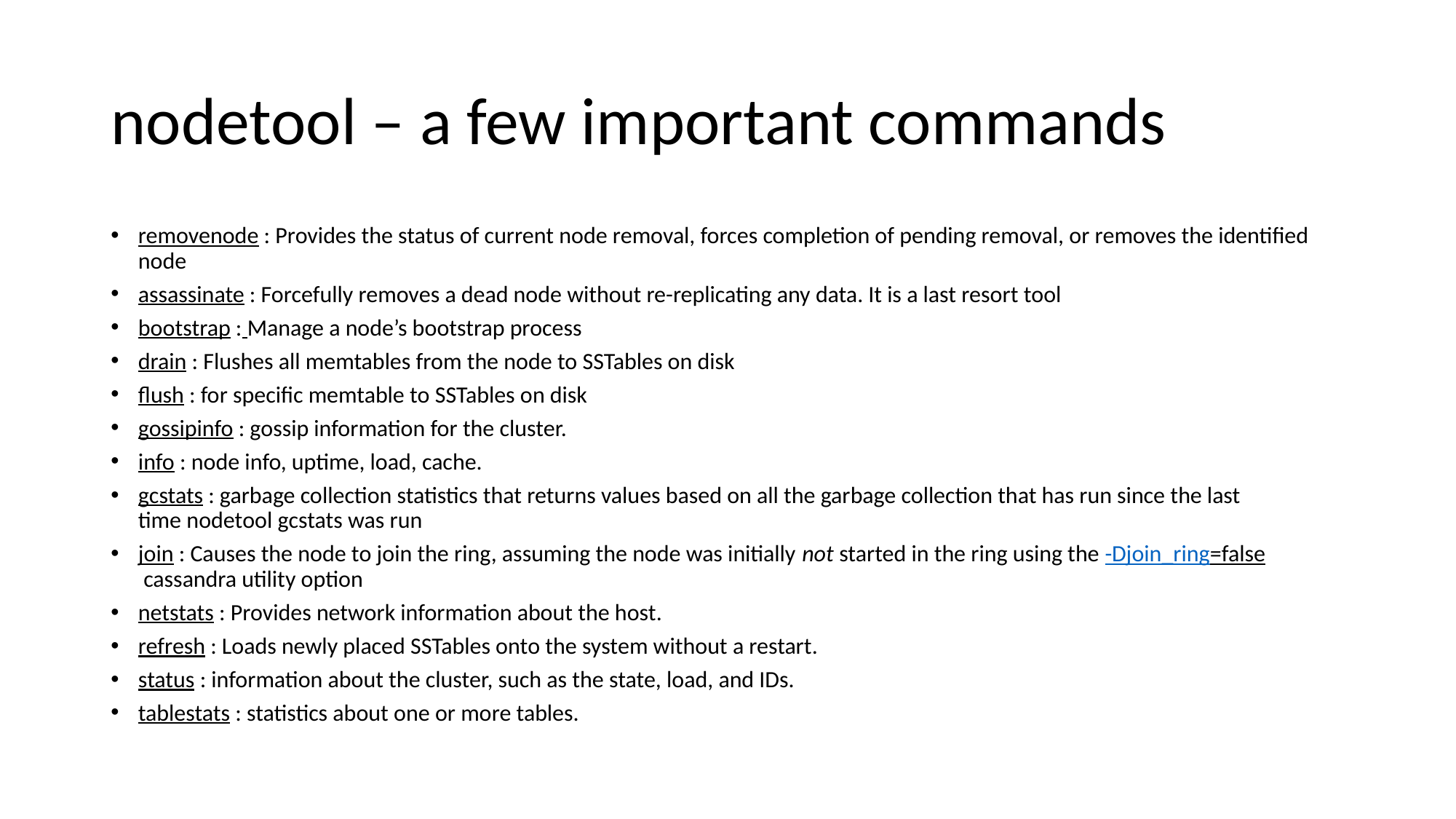

# nodetool – a few important commands
removenode : Provides the status of current node removal, forces completion of pending removal, or removes the identified node
assassinate : Forcefully removes a dead node without re-replicating any data. It is a last resort tool
bootstrap : Manage a node’s bootstrap process
drain : Flushes all memtables from the node to SSTables on disk
flush : for specific memtable to SSTables on disk
gossipinfo : gossip information for the cluster.
info : node info, uptime, load, cache.
gcstats : garbage collection statistics that returns values based on all the garbage collection that has run since the last time nodetool gcstats was run
join : Causes the node to join the ring, assuming the node was initially not started in the ring using the -Djoin_ring=false cassandra utility option
netstats : Provides network information about the host.
refresh : Loads newly placed SSTables onto the system without a restart.
status : information about the cluster, such as the state, load, and IDs.
tablestats : statistics about one or more tables.